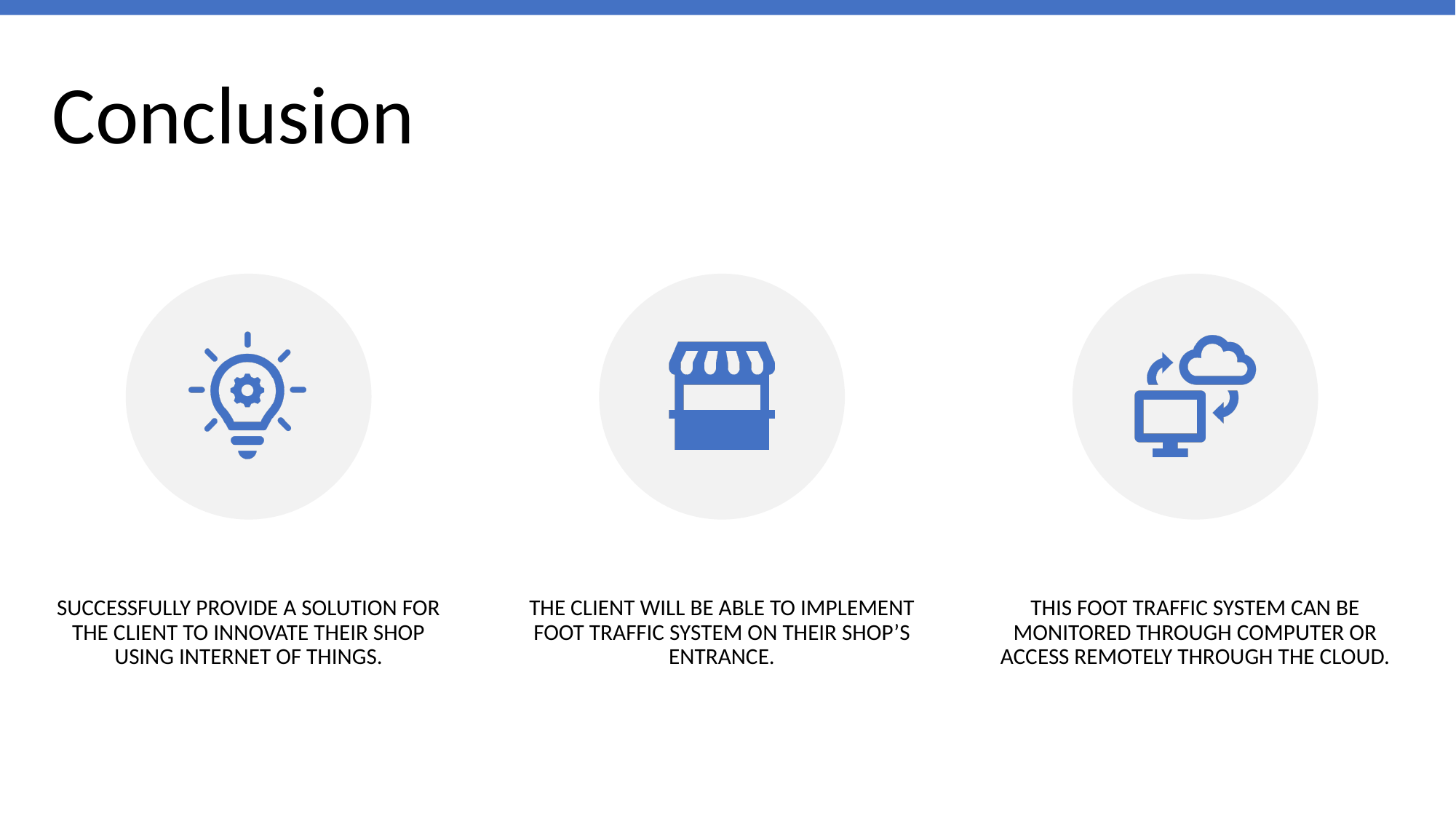

# Conclusion
Successfully provide a solution for the client to innovate their shop using Internet of Things.
The client will be able to implement foot traffic system on their shop’s entrance.
This foot traffic system can be monitored through computer or access remotely through the cloud.